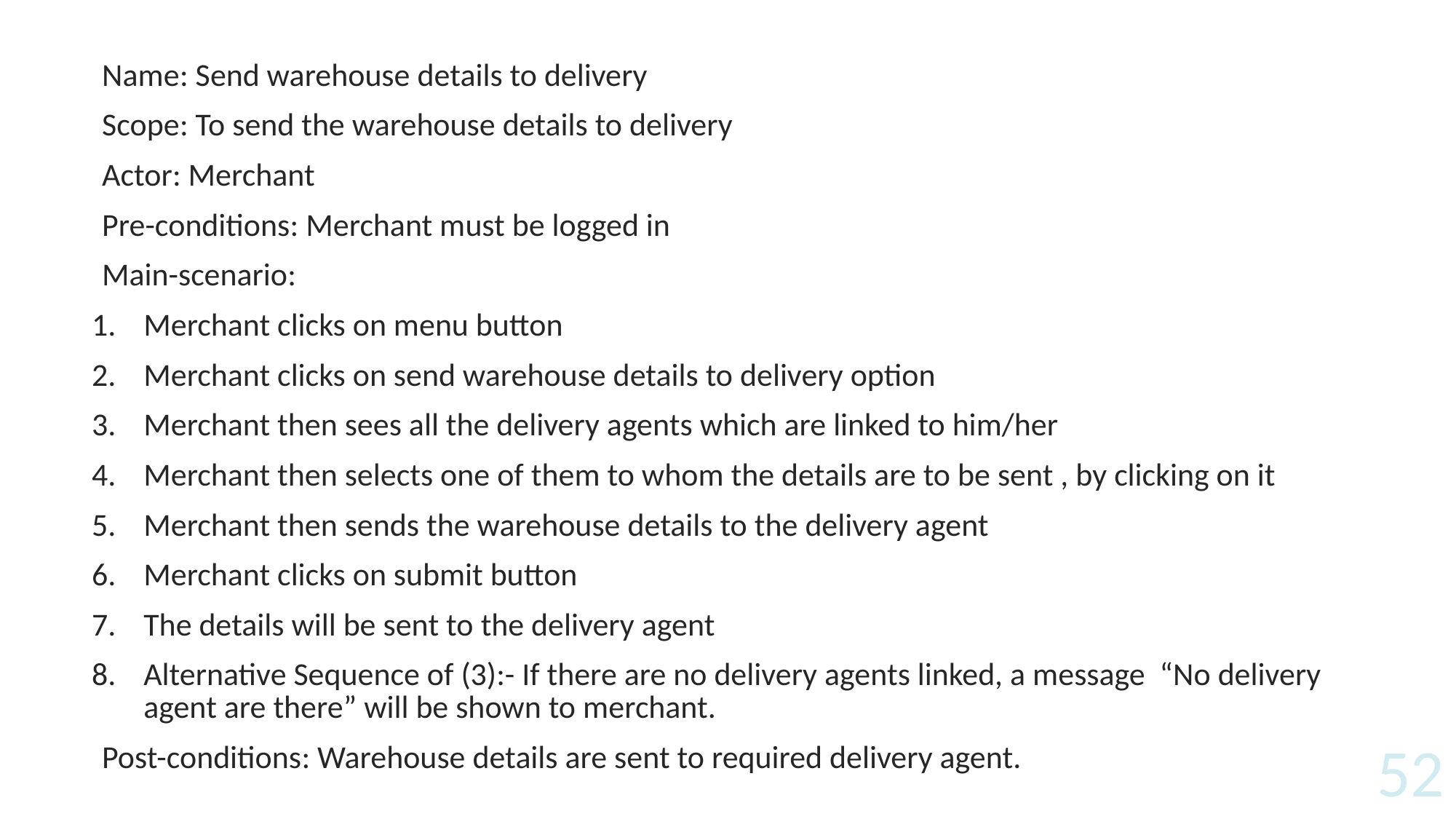

Name: Send warehouse details to delivery
Scope: To send the warehouse details to delivery
Actor: Merchant
Pre-conditions: Merchant must be logged in
Main-scenario:
Merchant clicks on menu button
Merchant clicks on send warehouse details to delivery option
Merchant then sees all the delivery agents which are linked to him/her
Merchant then selects one of them to whom the details are to be sent , by clicking on it
Merchant then sends the warehouse details to the delivery agent
Merchant clicks on submit button
The details will be sent to the delivery agent
Alternative Sequence of (3):- If there are no delivery agents linked, a message  “No delivery agent are there” will be shown to merchant.
Post-conditions: Warehouse details are sent to required delivery agent.
52